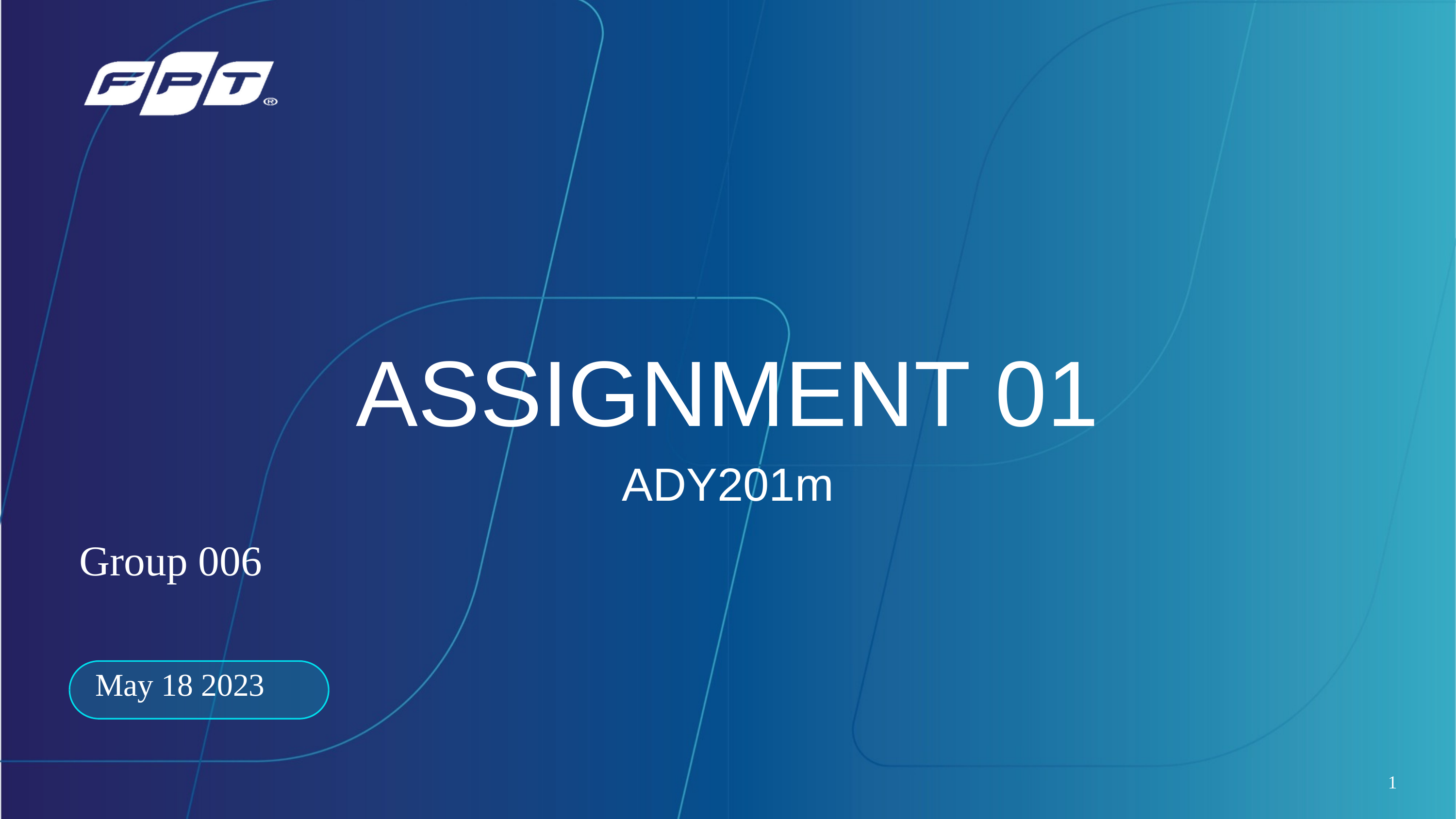

ASSIGNMENT 01
ADY201m

Group 006

May 18 2023
1